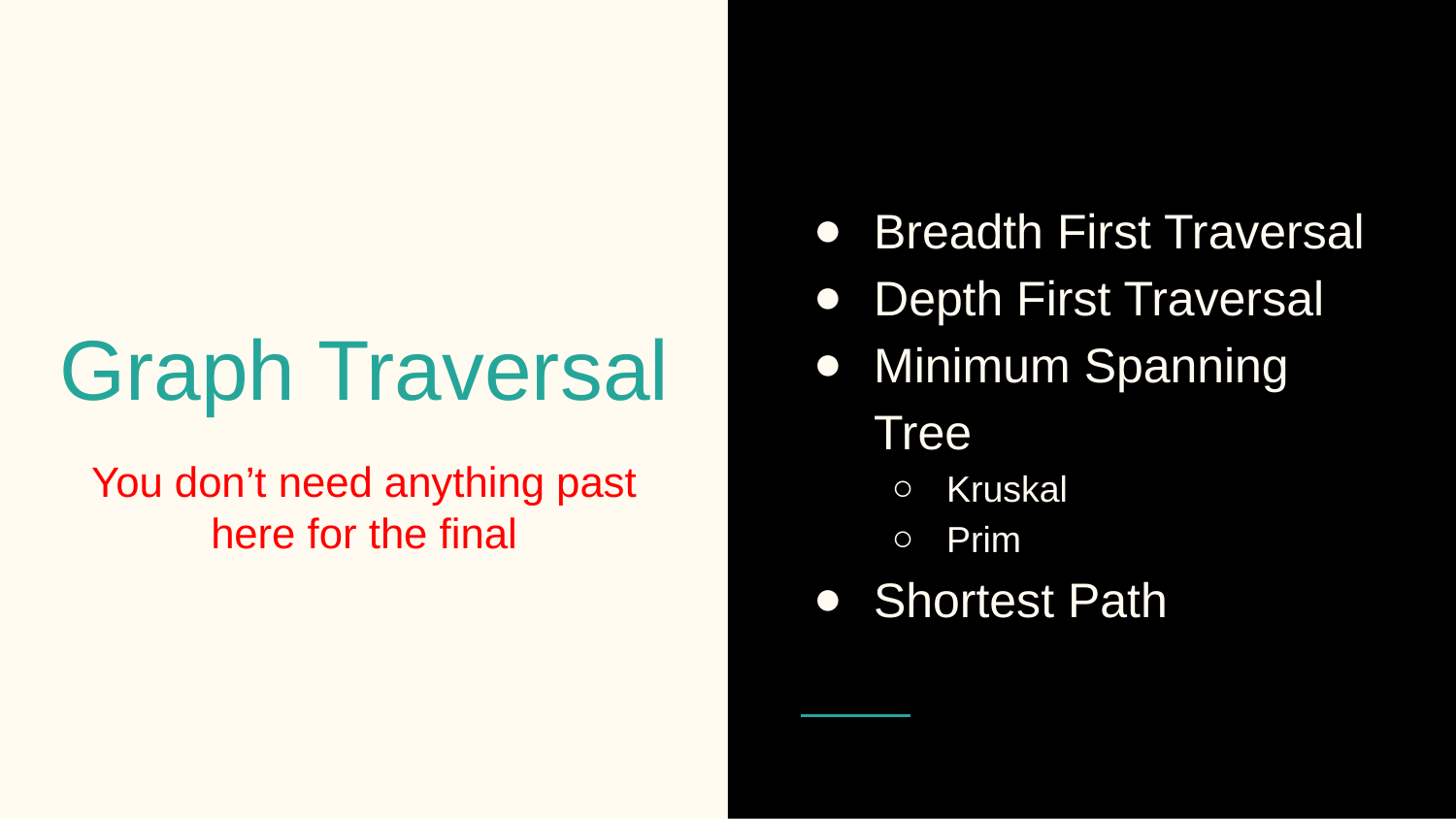

Breadth First Traversal
Depth First Traversal
Minimum Spanning Tree
Kruskal
Prim
Shortest Path
# Graph Traversal
You don’t need anything past here for the final